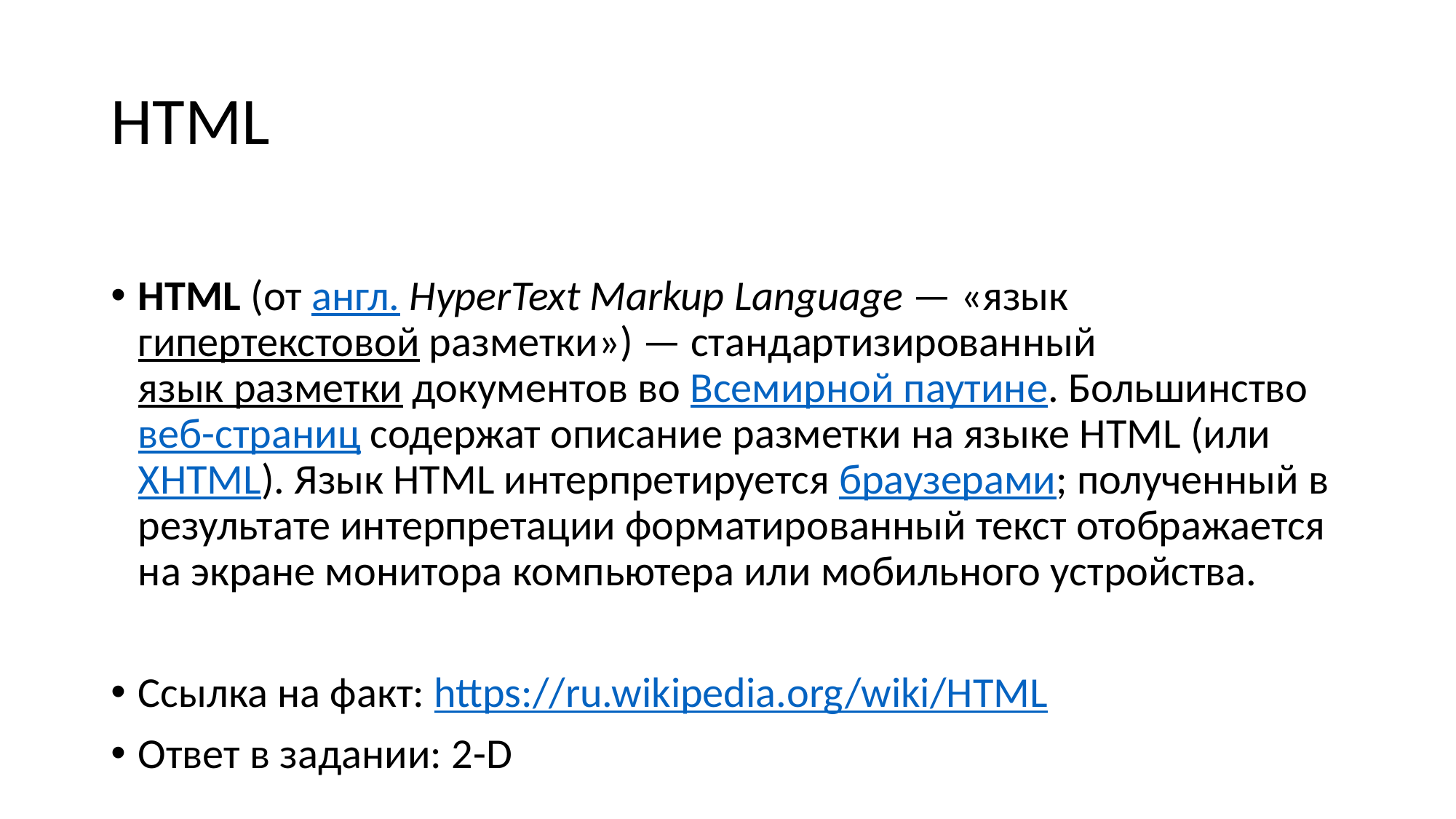

# HTML
HTML (от англ. HyperText Markup Language — «язык гипертекстовой разметки») — стандартизированный язык разметки документов во Всемирной паутине. Большинство веб-страниц содержат описание разметки на языке HTML (или XHTML). Язык HTML интерпретируется браузерами; полученный в результате интерпретации форматированный текст отображается на экране монитора компьютера или мобильного устройства.

Ссылка на факт: https://ru.wikipedia.org/wiki/HTML
Ответ в задании: 2-D